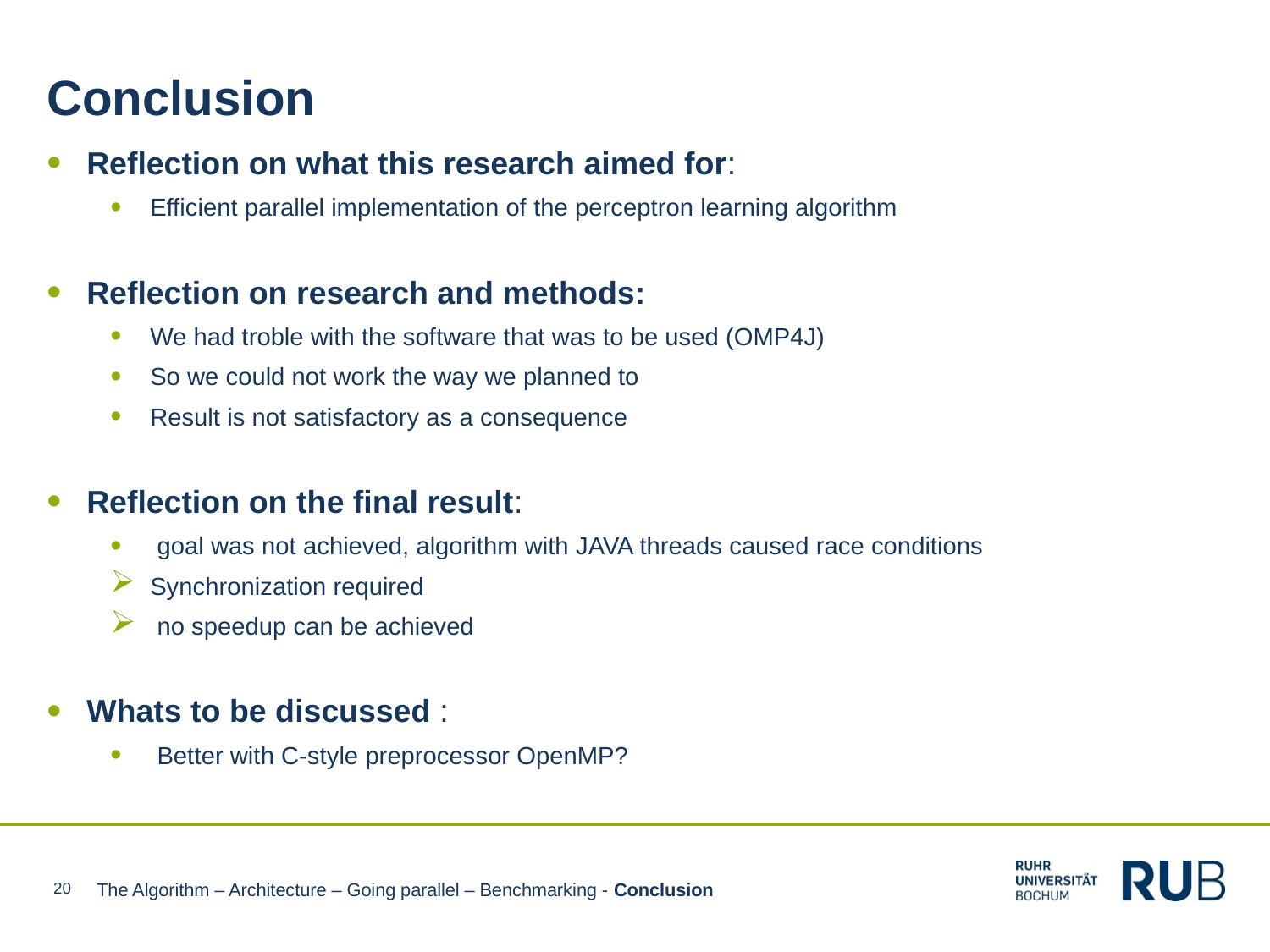

Conclusion
Reflection on what this research aimed for:
Efficient parallel implementation of the perceptron learning algorithm

Reflection on research and methods:
We had troble with the software that was to be used (OMP4J)
So we could not work the way we planned to
Result is not satisfactory as a consequence

Reflection on the final result:
 goal was not achieved, algorithm with JAVA threads caused race conditions
Synchronization required
 no speedup can be achieved

Whats to be discussed :
 Better with C-style preprocessor OpenMP?

20
The Algorithm – Architecture – Going parallel – Benchmarking - Conclusion